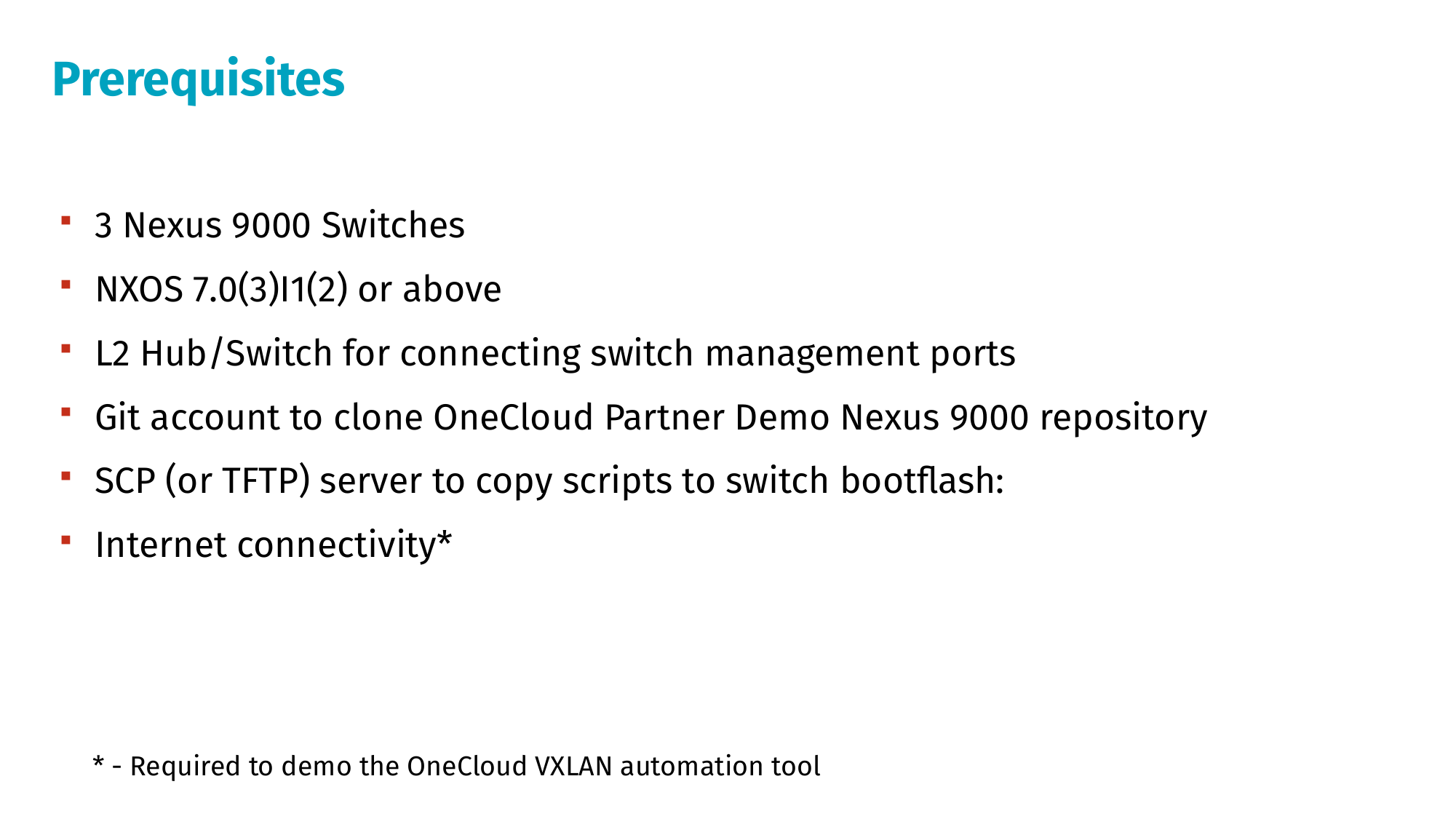

# Prerequisites
3 Nexus 9000 Switches
NXOS 7.0(3)I1(2) or above
L2 Hub/Switch for connecting switch management ports
Git account to clone OneCloud Partner Demo Nexus 9000 repository
SCP (or TFTP) server to copy scripts to switch bootflash:
Internet connectivity*
* - Required to demo the OneCloud VXLAN automation tool